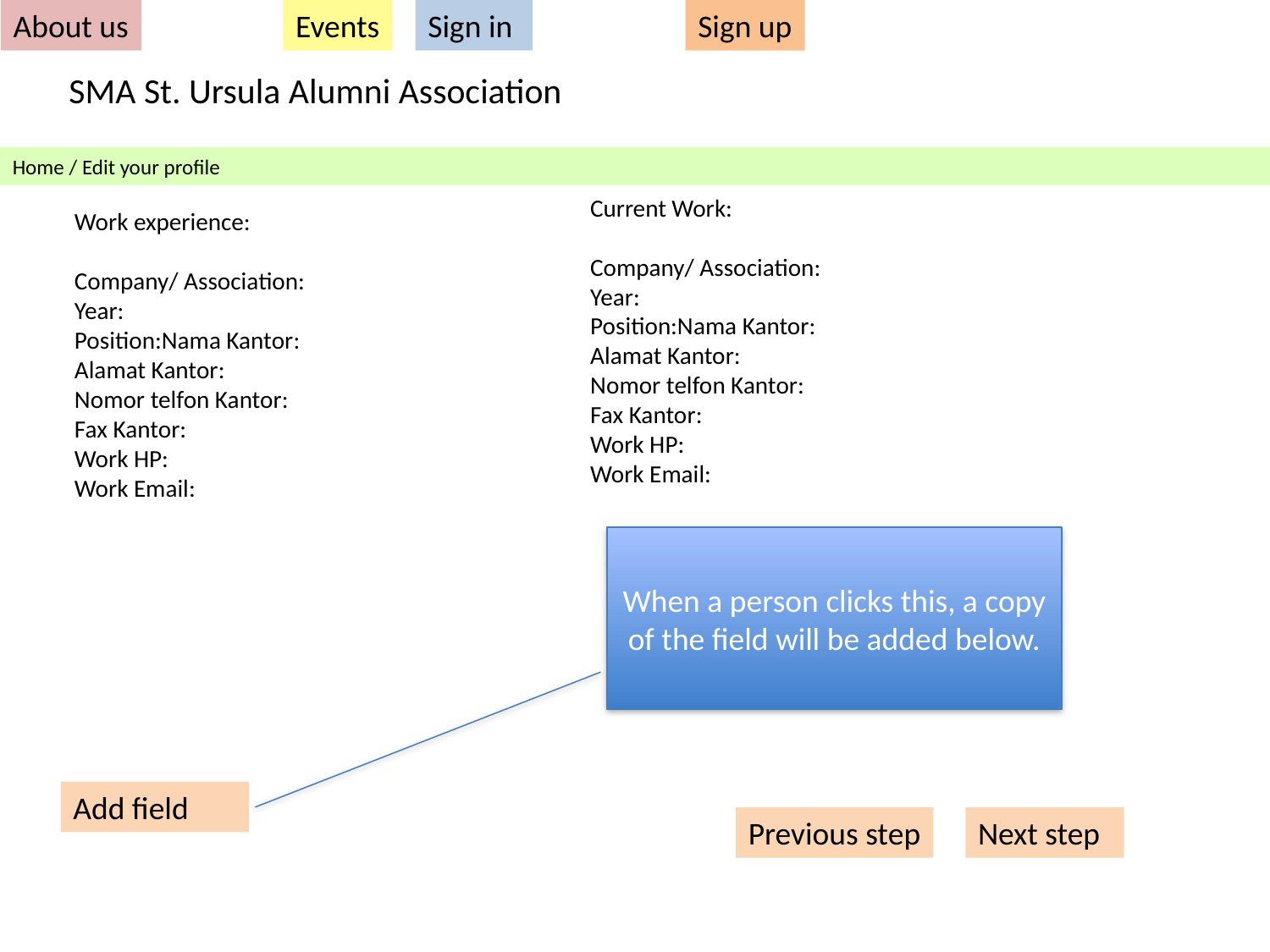

About us
Events
Sign in
Sign up
SMA St. Ursula Alumni Association
Home / Edit your profile
Current Work:

Company/ Association:
Year:
Position:Nama Kantor:
Alamat Kantor:
Nomor telfon Kantor:
Fax Kantor:
Work HP:
Work Email:

Work experience:

Company/ Association:
Year:
Position:Nama Kantor:
Alamat Kantor:
Nomor telfon Kantor:
Fax Kantor:
Work HP:
Work Email:

When a person clicks this, a copy of the field will be added below.
Add field
Previous step
Next step